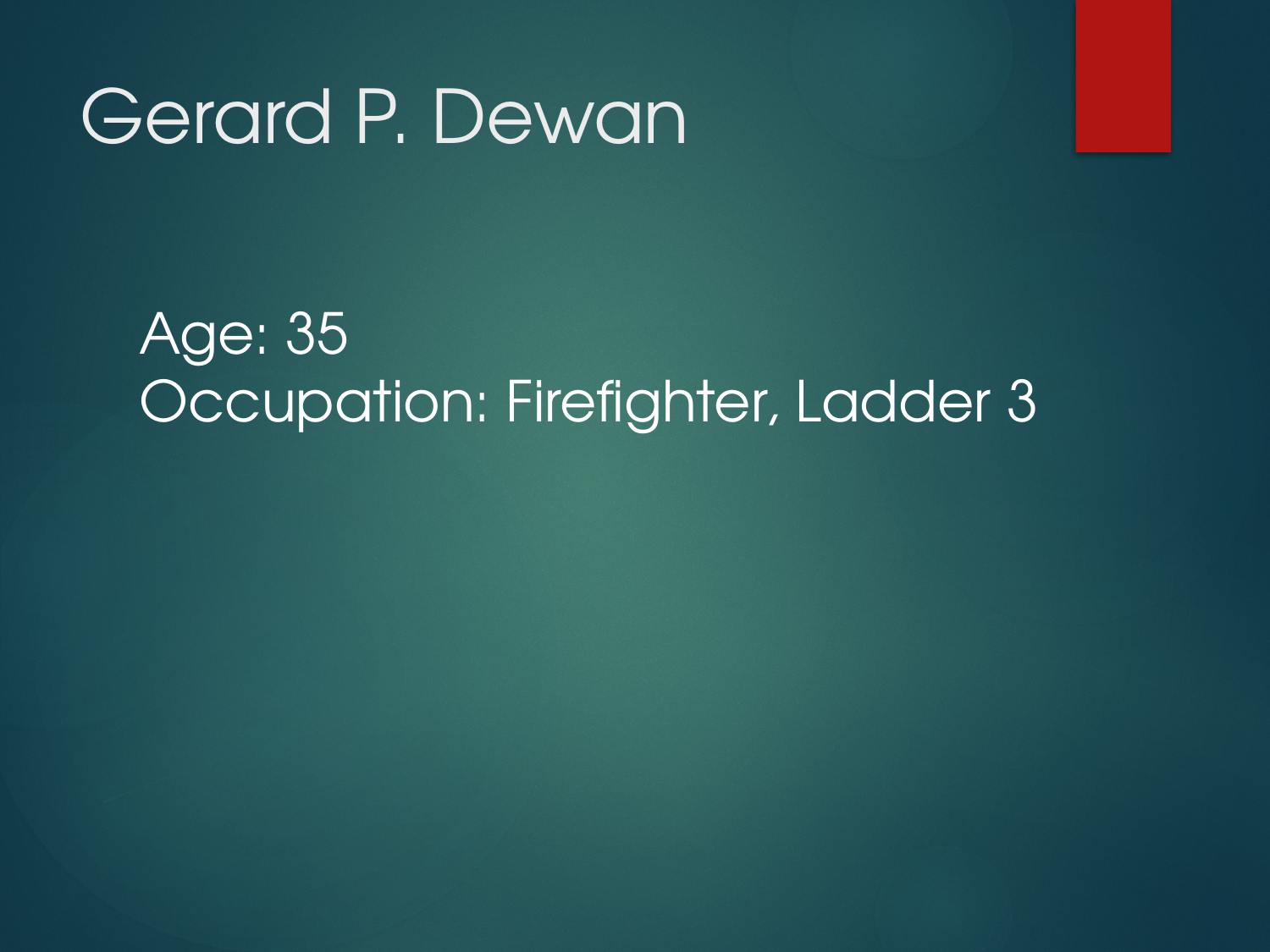

# Gerard P. Dewan

Age: 35
Occupation: Firefighter, Ladder 3